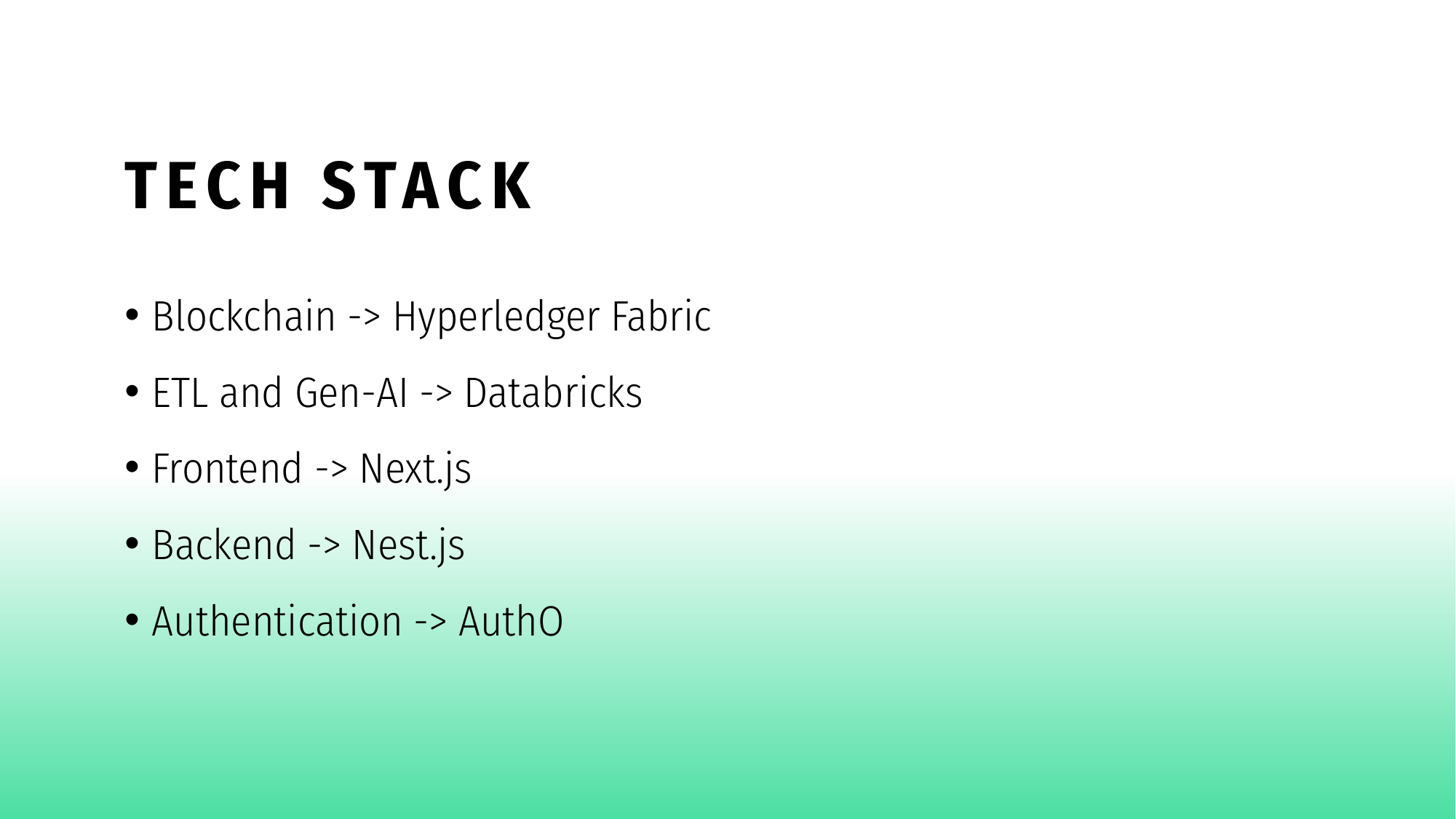

# Tech stack
Blockchain -> Hyperledger Fabric
ETL and Gen-AI -> Databricks
Frontend -> Next.js
Backend -> Nest.js
Authentication -> AuthO